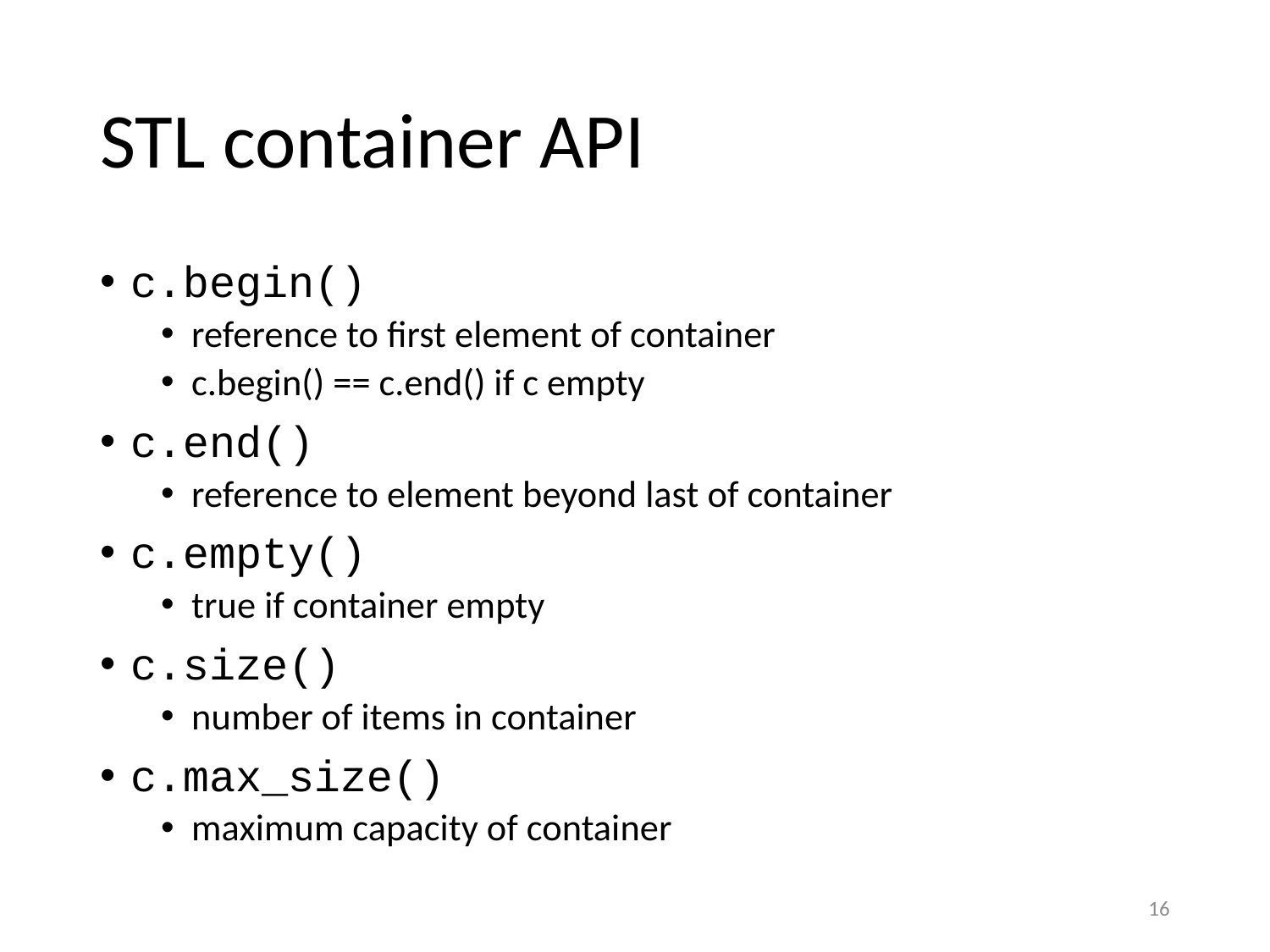

# STL container API
c.begin()
reference to first element of container
c.begin() == c.end() if c empty
c.end()
reference to element beyond last of container
c.empty()
true if container empty
c.size()
number of items in container
c.max_size()
maximum capacity of container

16